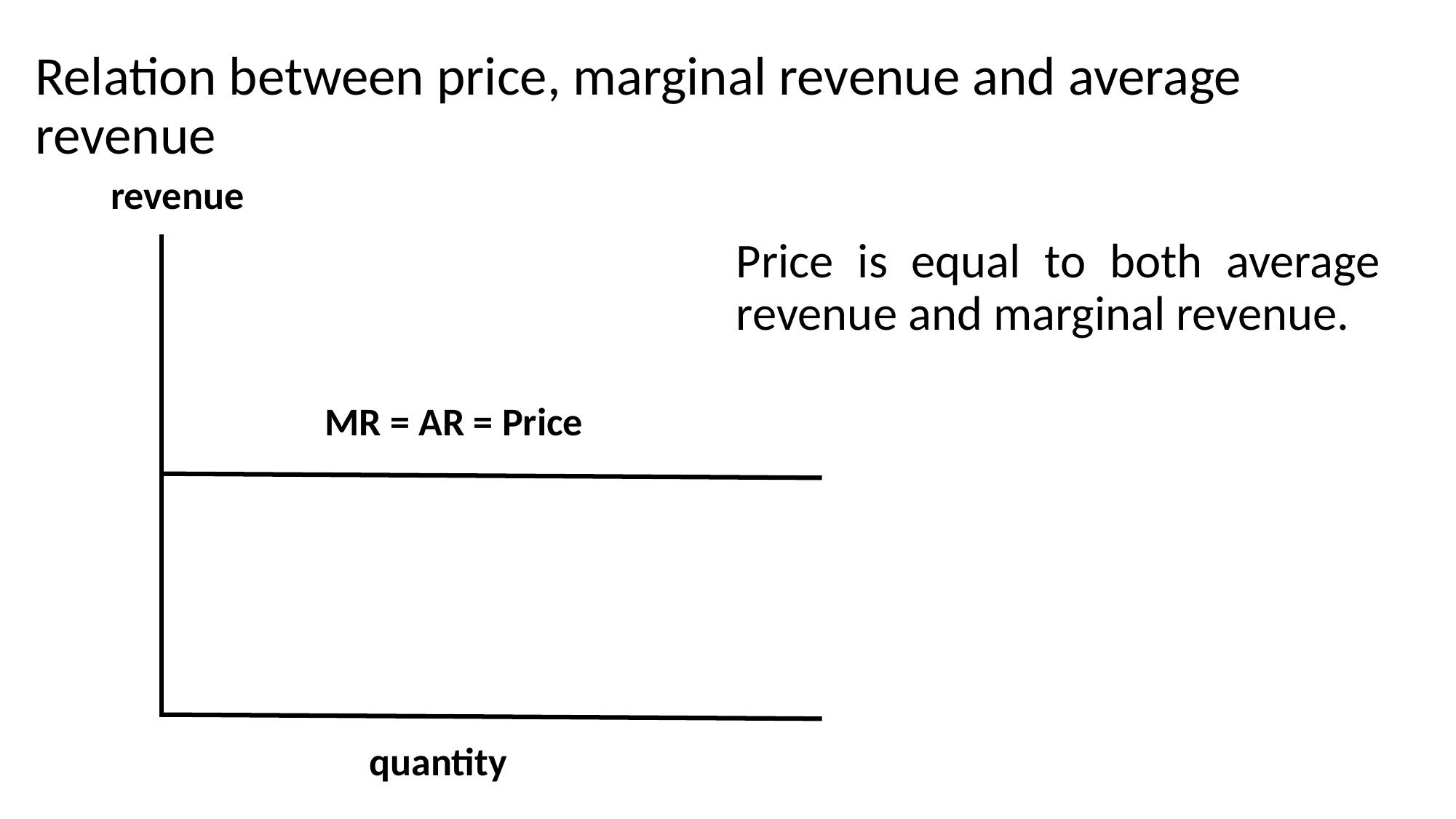

# Relation between price, marginal revenue and average revenue
revenue

                        MR = AR = Price

                             quantity
Price is equal to both average revenue and marginal revenue.